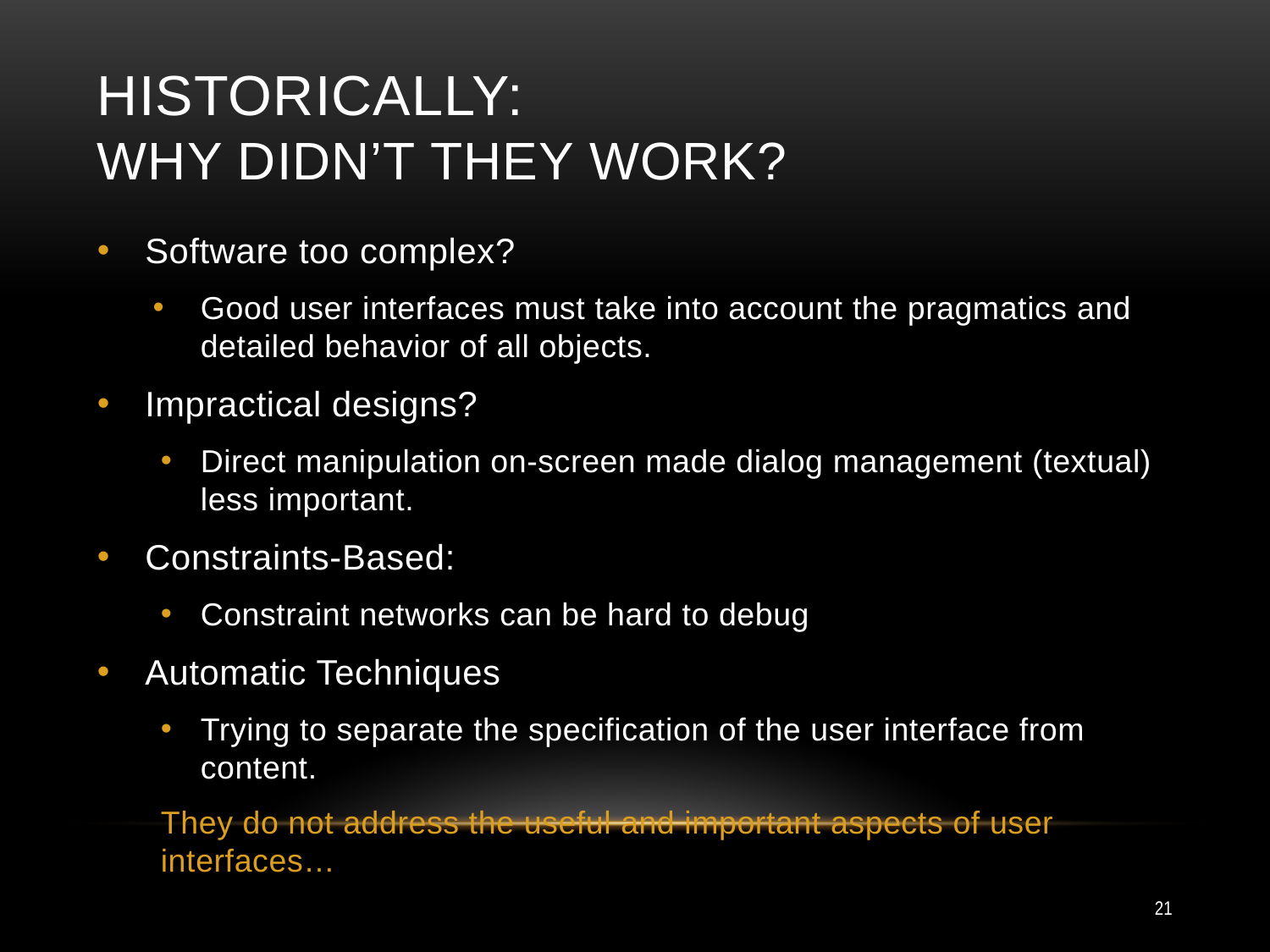

# Historically: Why Didn’t They Work?
Software too complex?
Good user interfaces must take into account the pragmatics and detailed behavior of all objects.
Impractical designs?
Direct manipulation on-screen made dialog management (textual) less important.
Constraints-Based:
Constraint networks can be hard to debug
Automatic Techniques
Trying to separate the specification of the user interface from content.
They do not address the useful and important aspects of user interfaces…
21